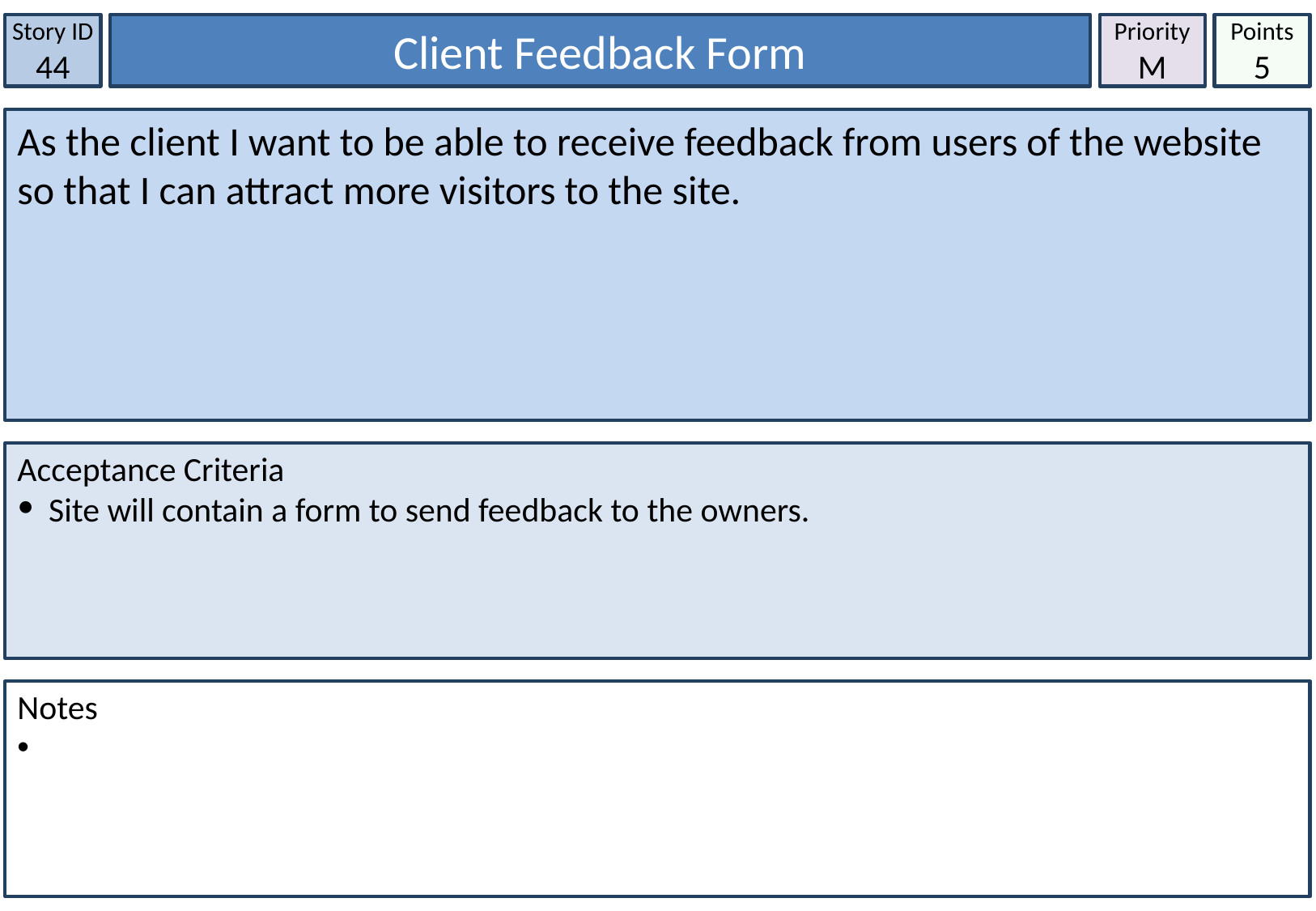

Story ID
44
Client Feedback Form
Priority
M
Points
5
As the client I want to be able to receive feedback from users of the website so that I can attract more visitors to the site.
Acceptance Criteria
 Site will contain a form to send feedback to the owners.
Notes